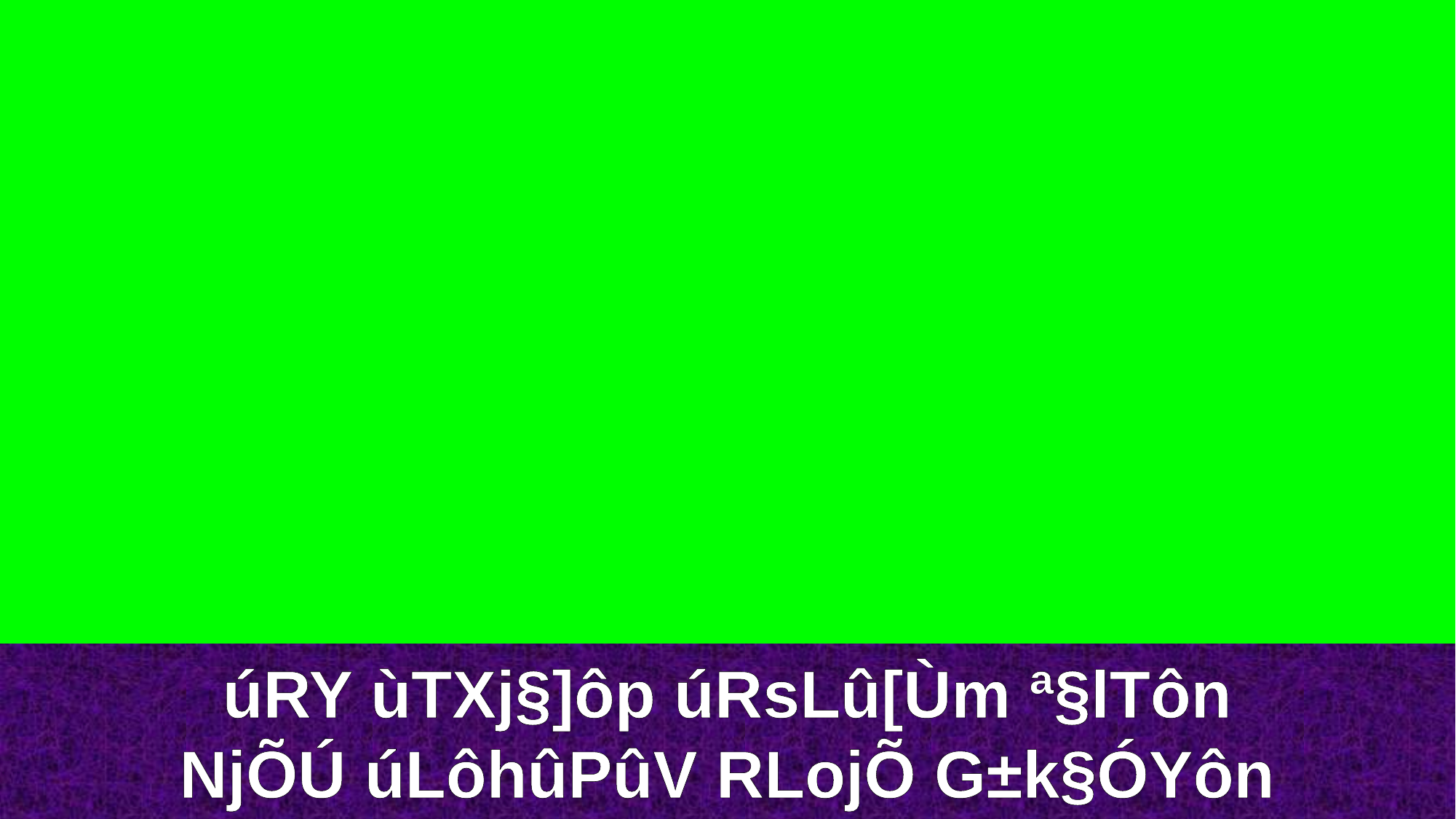

úRY ùTXj§]ôp úRsLû[Ùm ª§lTôn
NjÕÚ úLôhûPûV RLojÕ G±k§ÓYôn